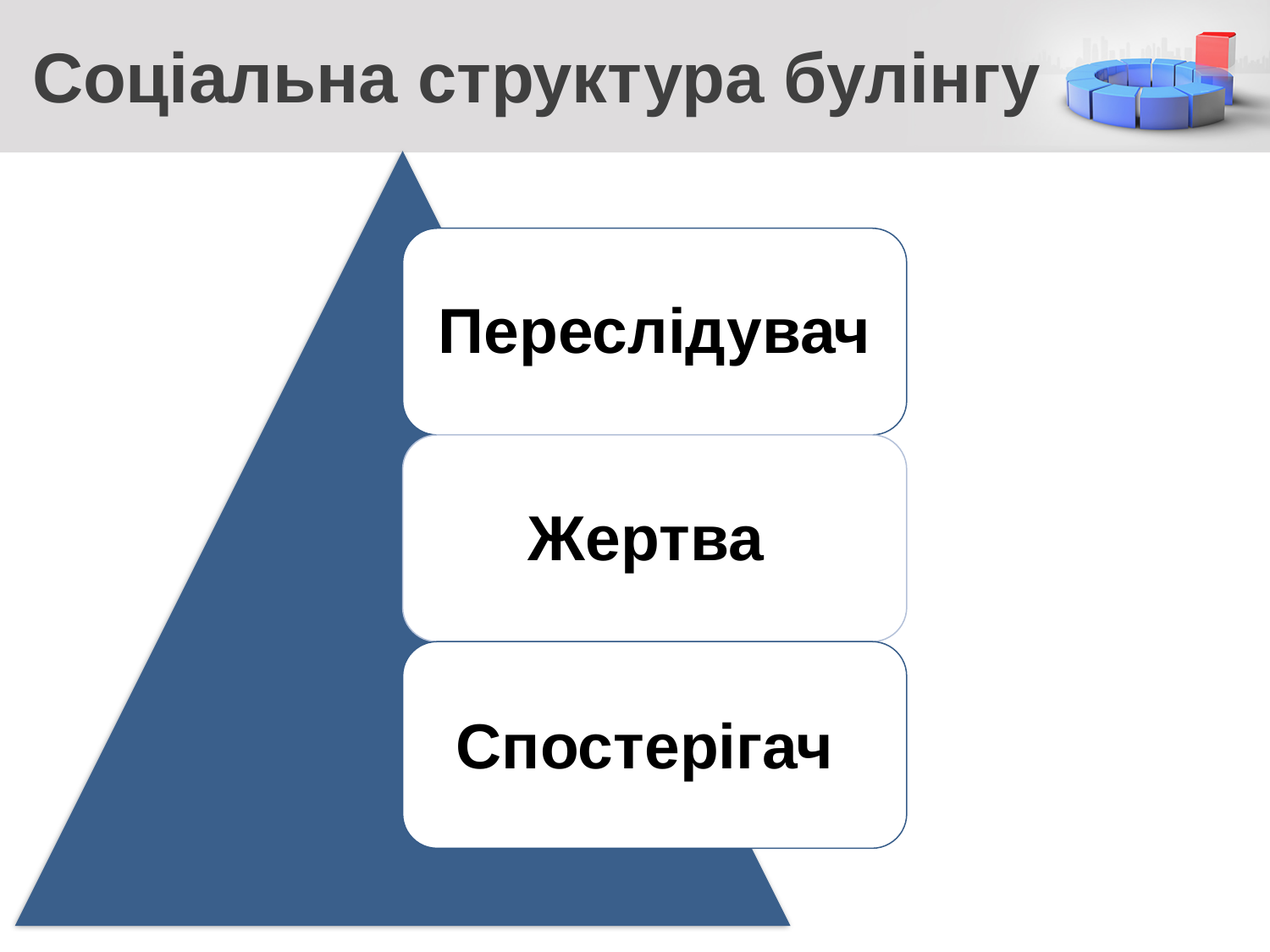

# Соціальна структура булінгу
Переслідувач
Жертва
Спостерігач